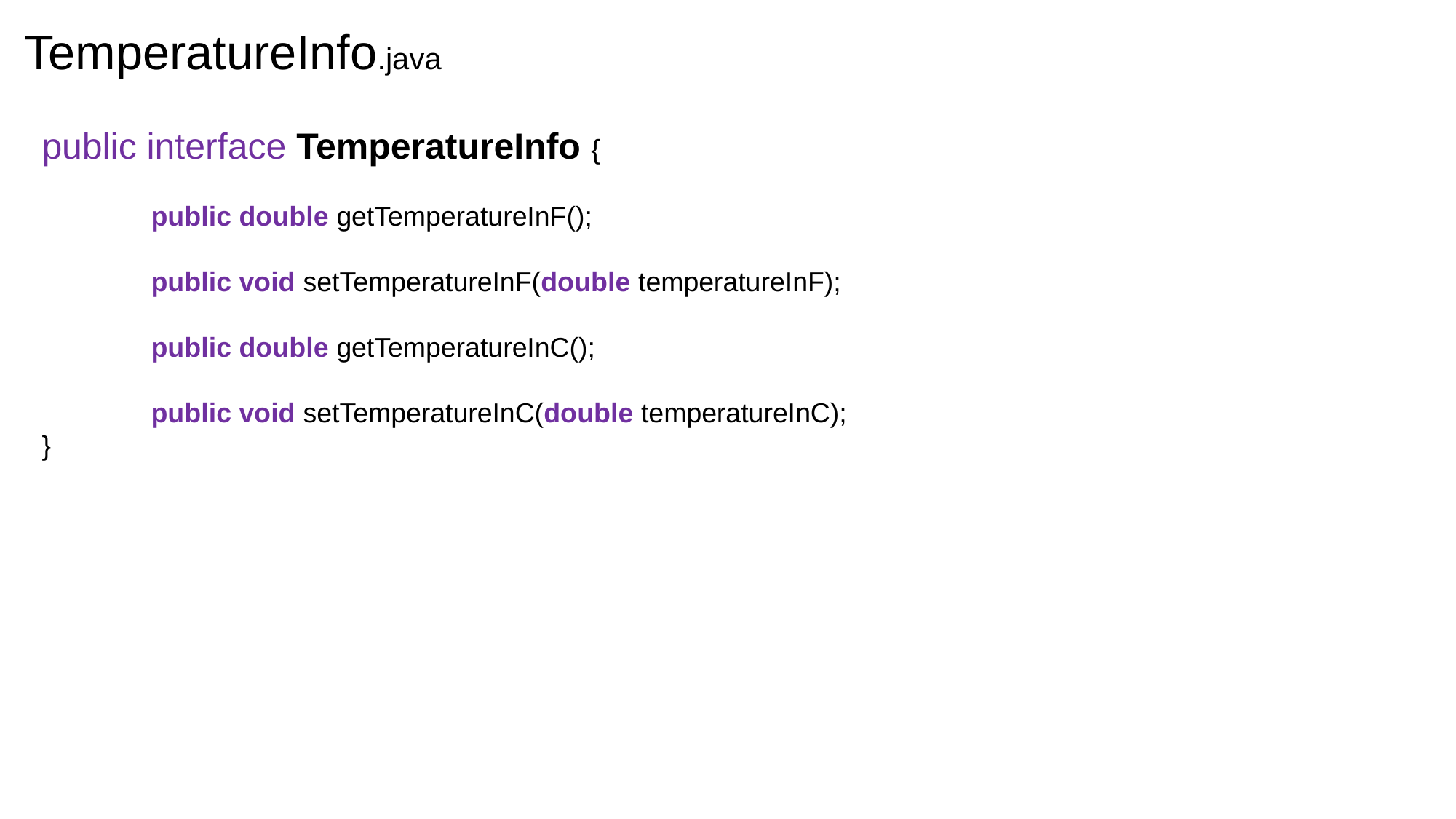

# TemperatureInfo.java
public interface TemperatureInfo {

	public double getTemperatureInF();

	public void setTemperatureInF(double temperatureInF);

	public double getTemperatureInC();

	public void setTemperatureInC(double temperatureInC);
}